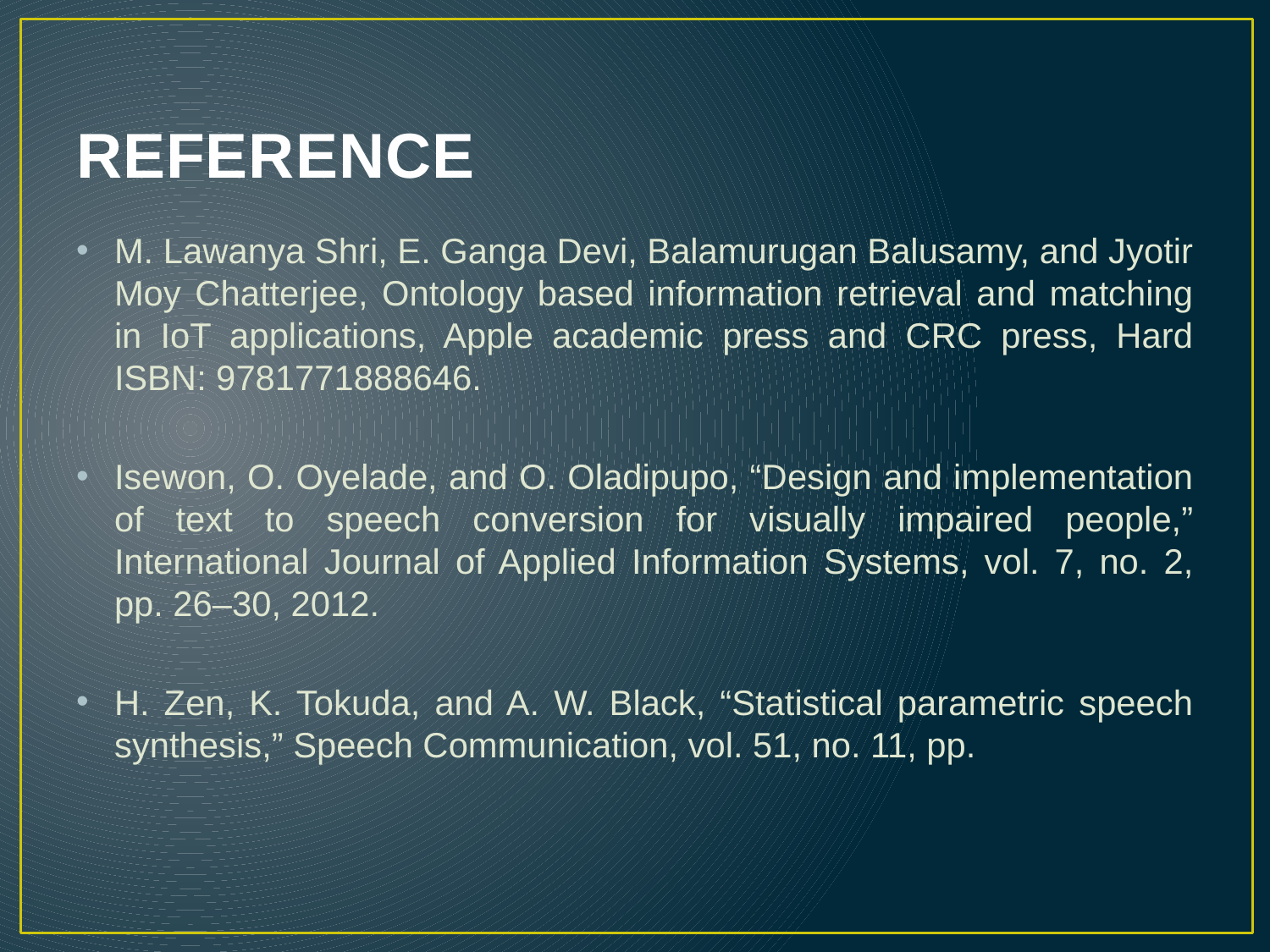

# REFERENCE
M. Lawanya Shri, E. Ganga Devi, Balamurugan Balusamy, and Jyotir Moy Chatterjee, Ontology based information retrieval and matching in IoT applications, Apple academic press and CRC press, Hard ISBN: 9781771888646.

Isewon, O. Oyelade, and O. Oladipupo, “Design and implementation of text to speech conversion for visually impaired people,” International Journal of Applied Information Systems, vol. 7, no. 2, pp. 26–30, 2012.

H. Zen, K. Tokuda, and A. W. Black, “Statistical parametric speech synthesis,” Speech Communication, vol. 51, no. 11, pp.